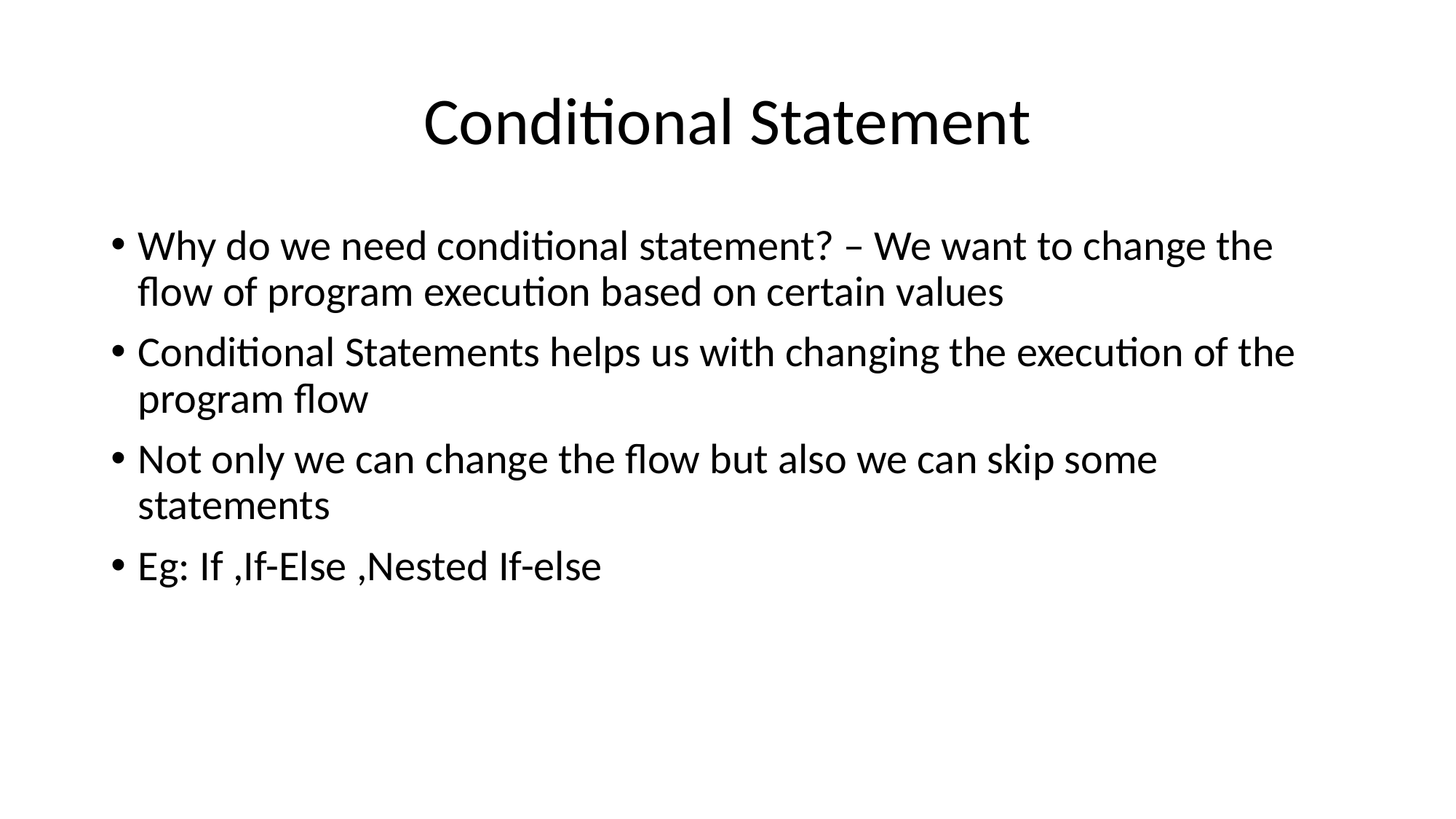

# Conditional Statement
Why do we need conditional statement? – We want to change the flow of program execution based on certain values
Conditional Statements helps us with changing the execution of the program flow
Not only we can change the flow but also we can skip some statements
Eg: If ,If-Else ,Nested If-else